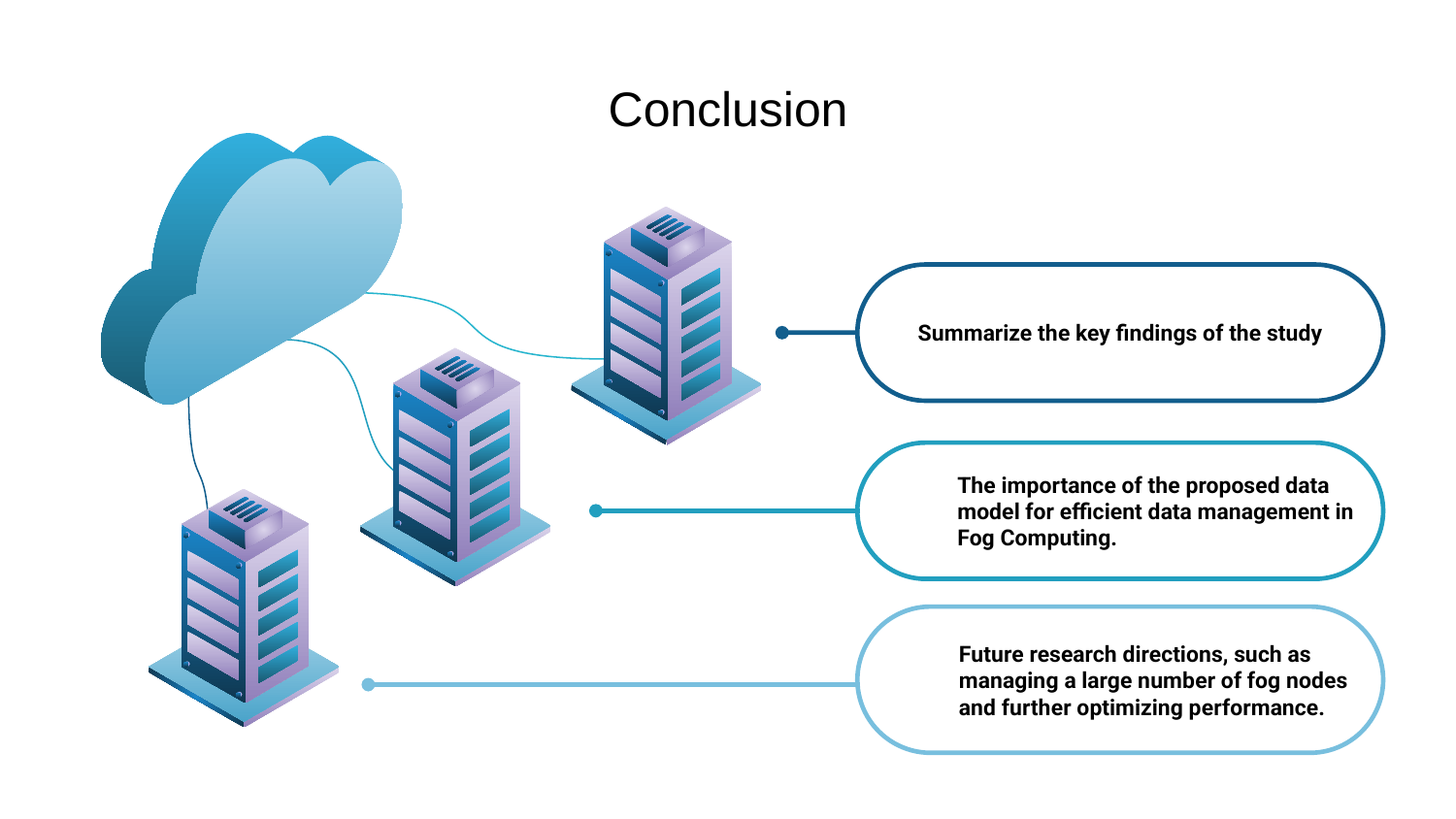

# Conclusion

Summarize the key findings of the study

The importance of the proposed data model for efficient data management in Fog Computing.

Future research directions, such as managing a large number of fog nodes and further optimizing performance.